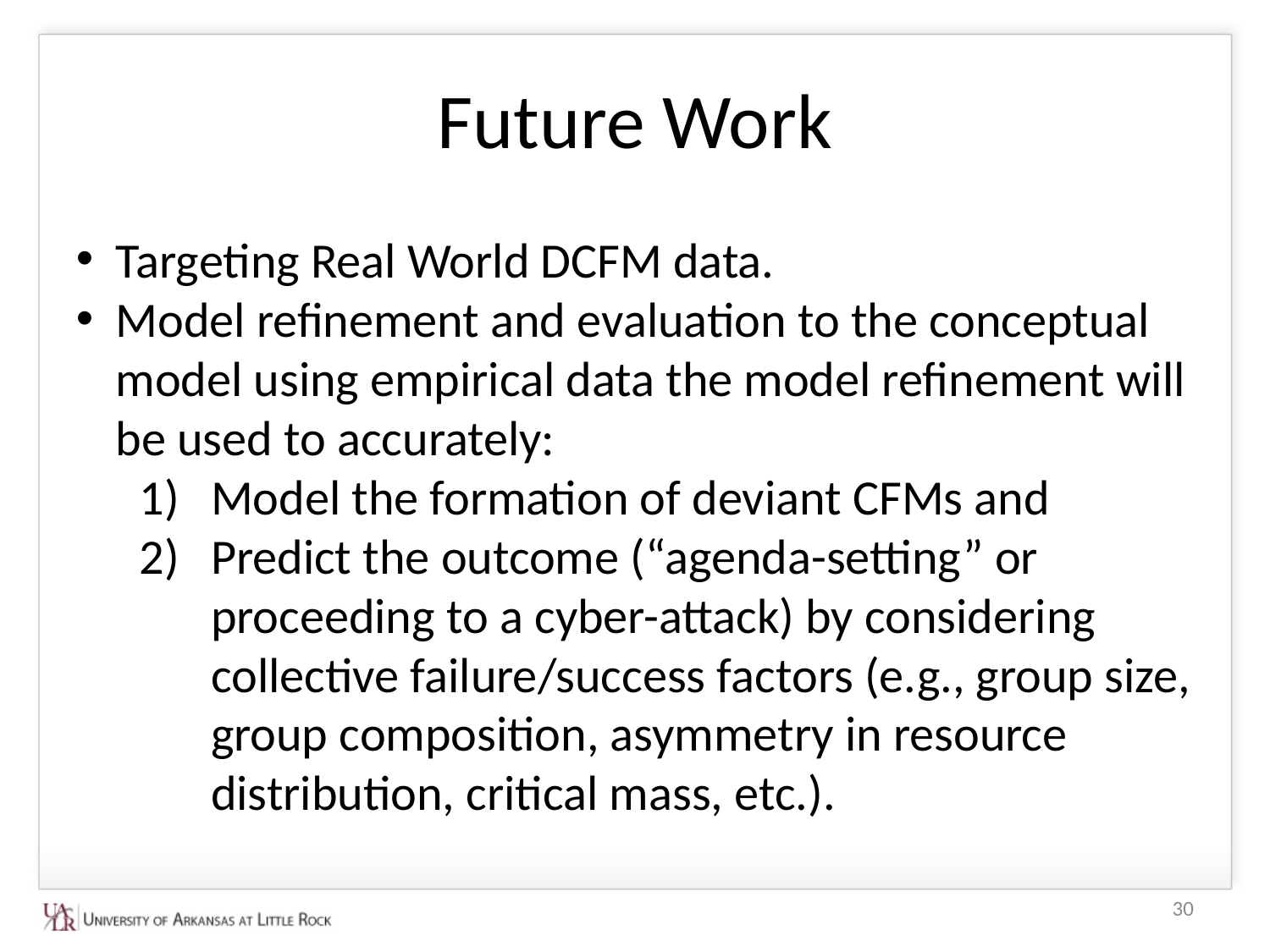

# Future Work
Targeting Real World DCFM data.
Model refinement and evaluation to the conceptual model using empirical data the model refinement will be used to accurately:
Model the formation of deviant CFMs and
Predict the outcome (“agenda-setting” or proceeding to a cyber-attack) by considering collective failure/success factors (e.g., group size, group composition, asymmetry in resource distribution, critical mass, etc.).
30